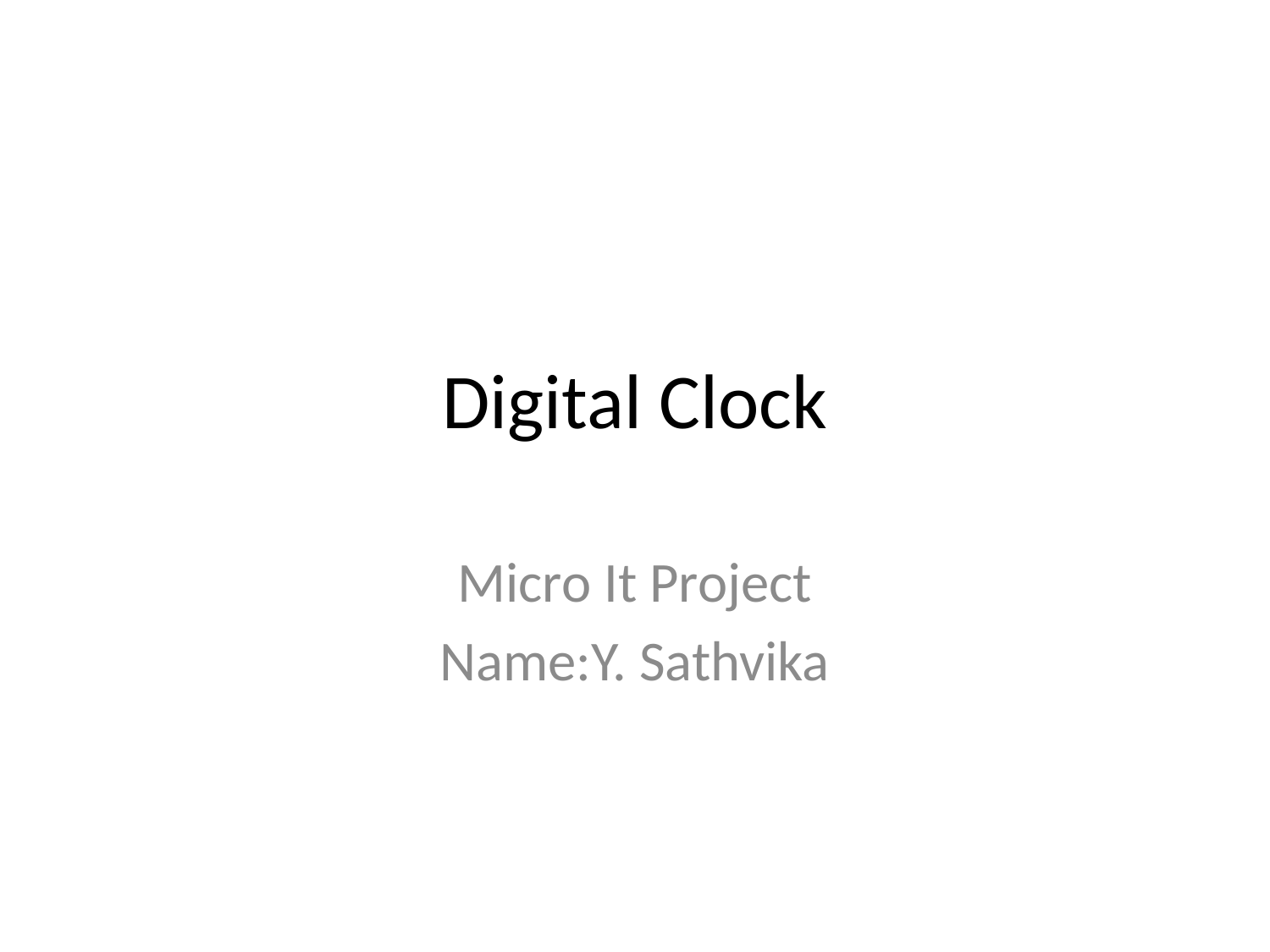

# Digital Clock
Micro It Project
Name:Y. Sathvika